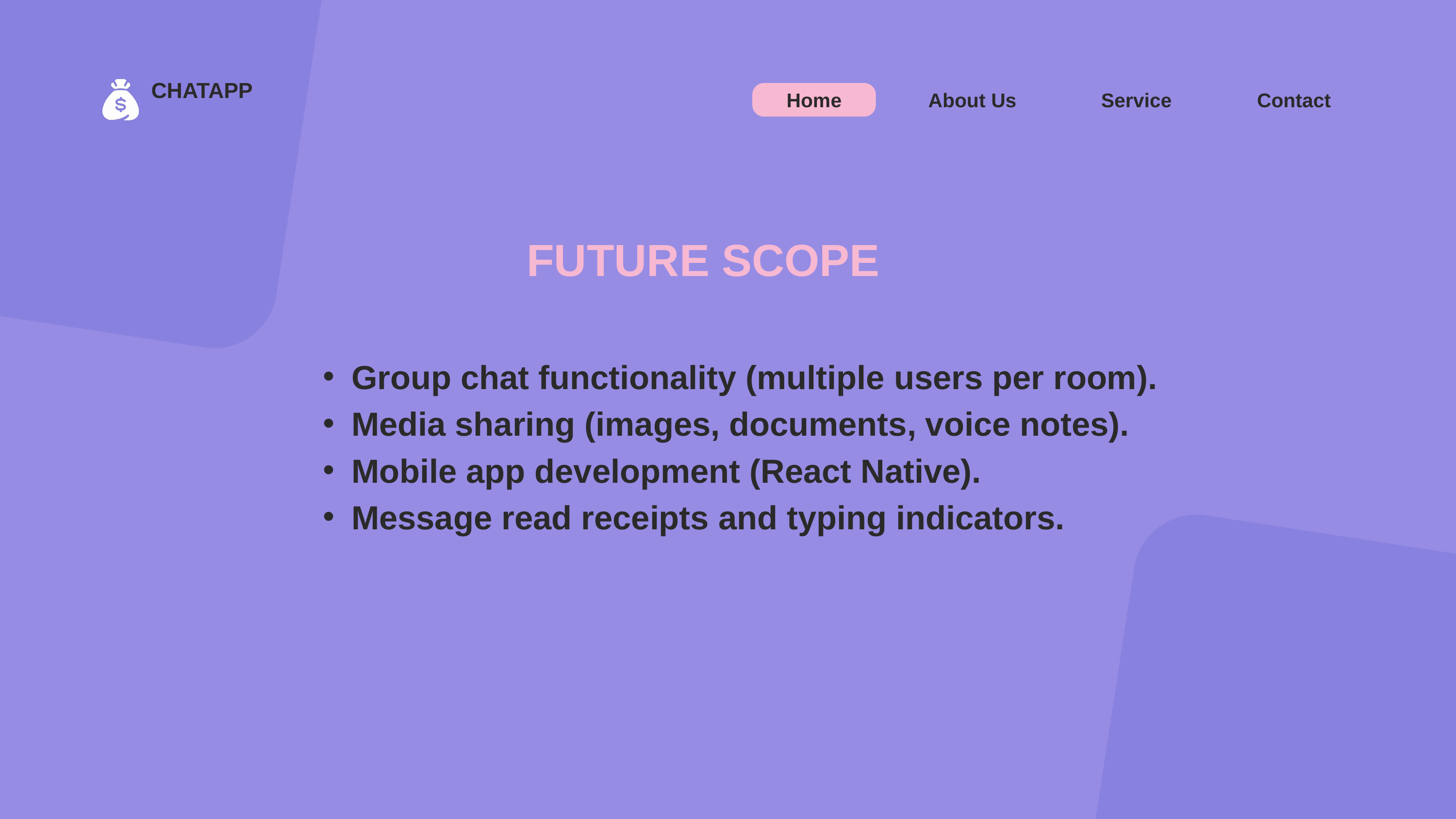

CHATAPP

Home
About Us
Service
Contact
FUTURE SCOPE
Group chat functionality (multiple users per room).
Media sharing (images, documents, voice notes).
Mobile app development (React Native).
Message read receipts and typing indicators.